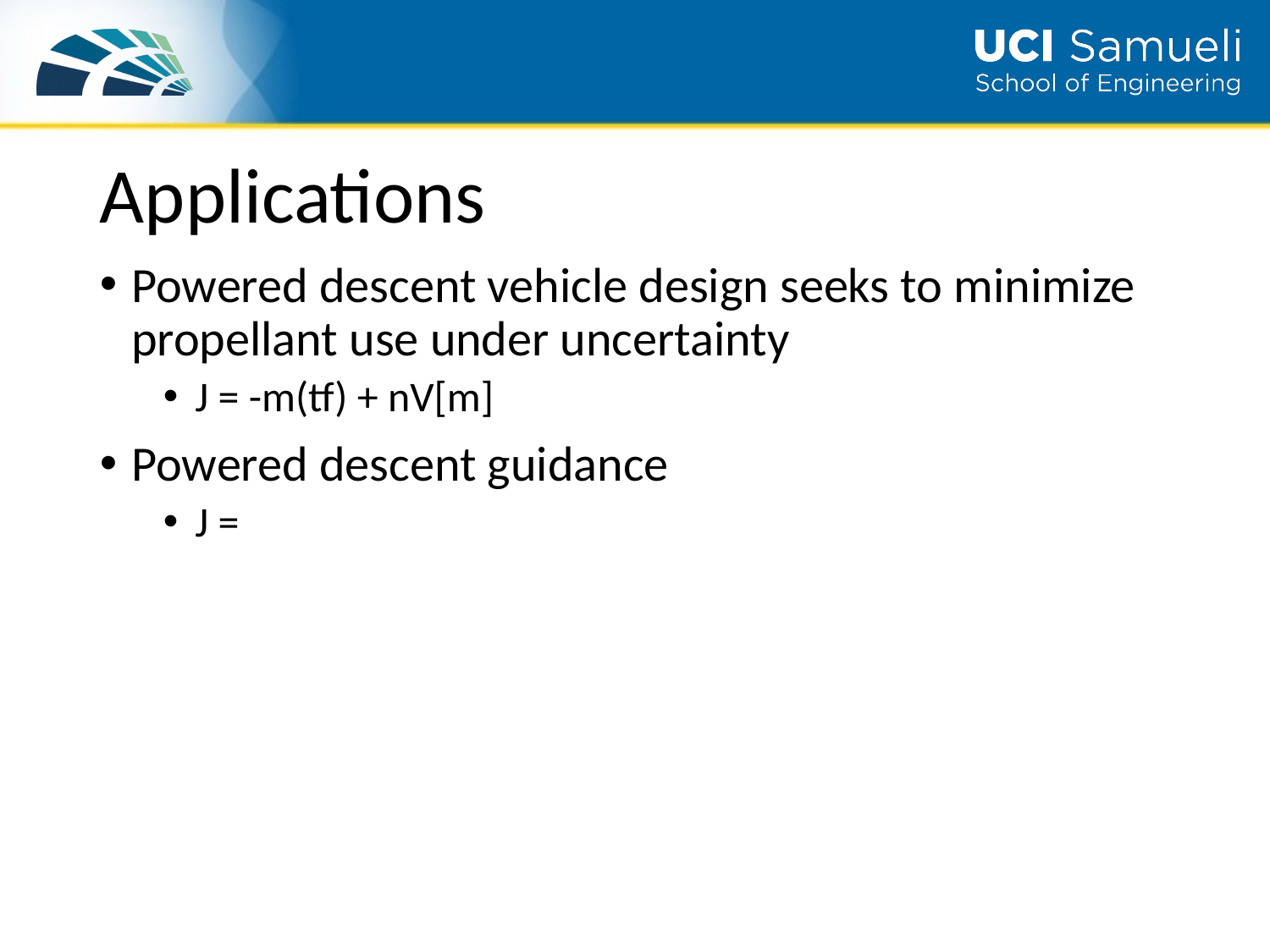

# Applications
Powered descent vehicle design seeks to minimize propellant use under uncertainty
J = -m(tf) + nV[m]
Powered descent guidance
J =